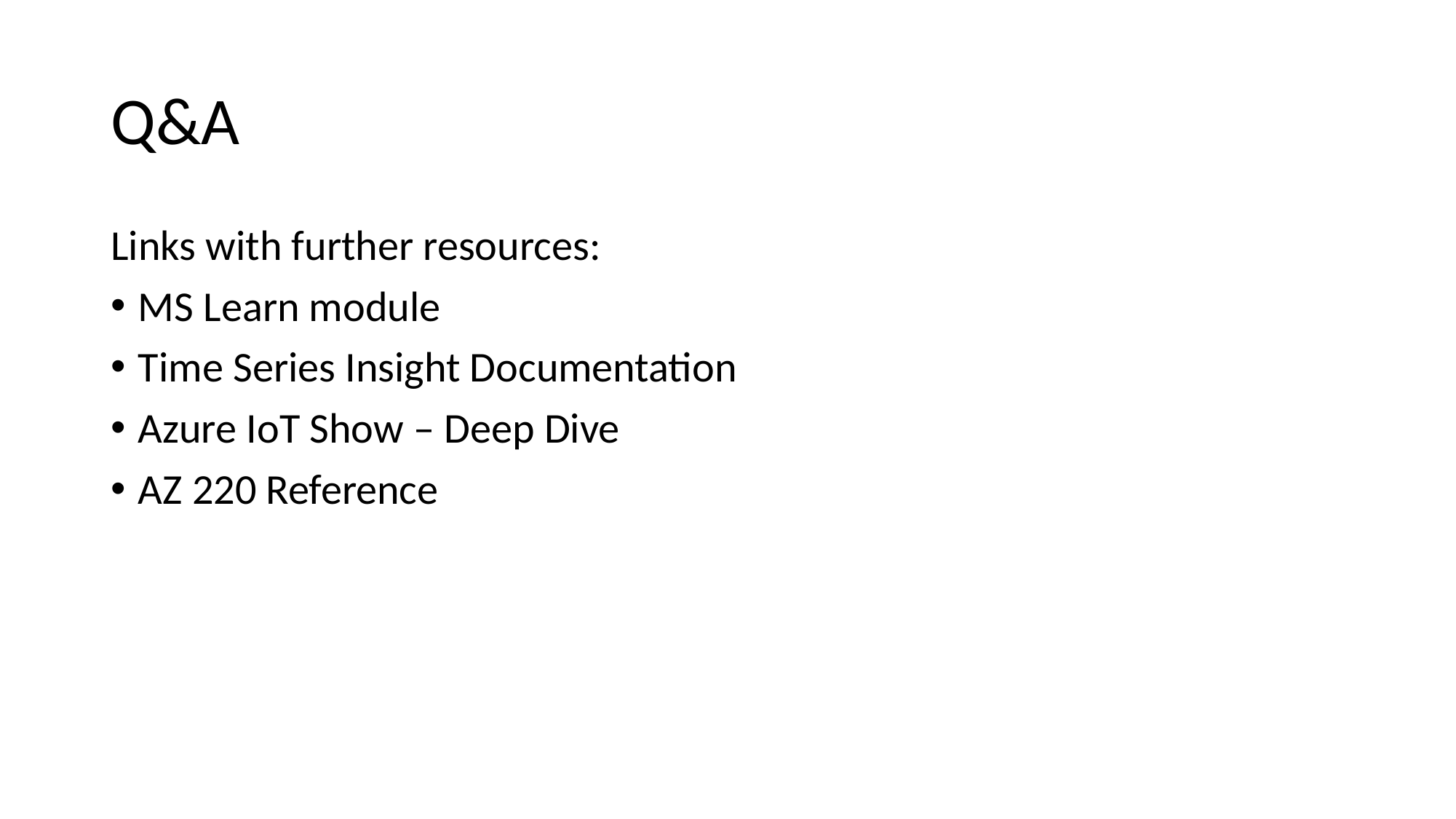

# Q&A
Links with further resources:
MS Learn module
Time Series Insight Documentation
Azure IoT Show – Deep Dive
AZ 220 Reference